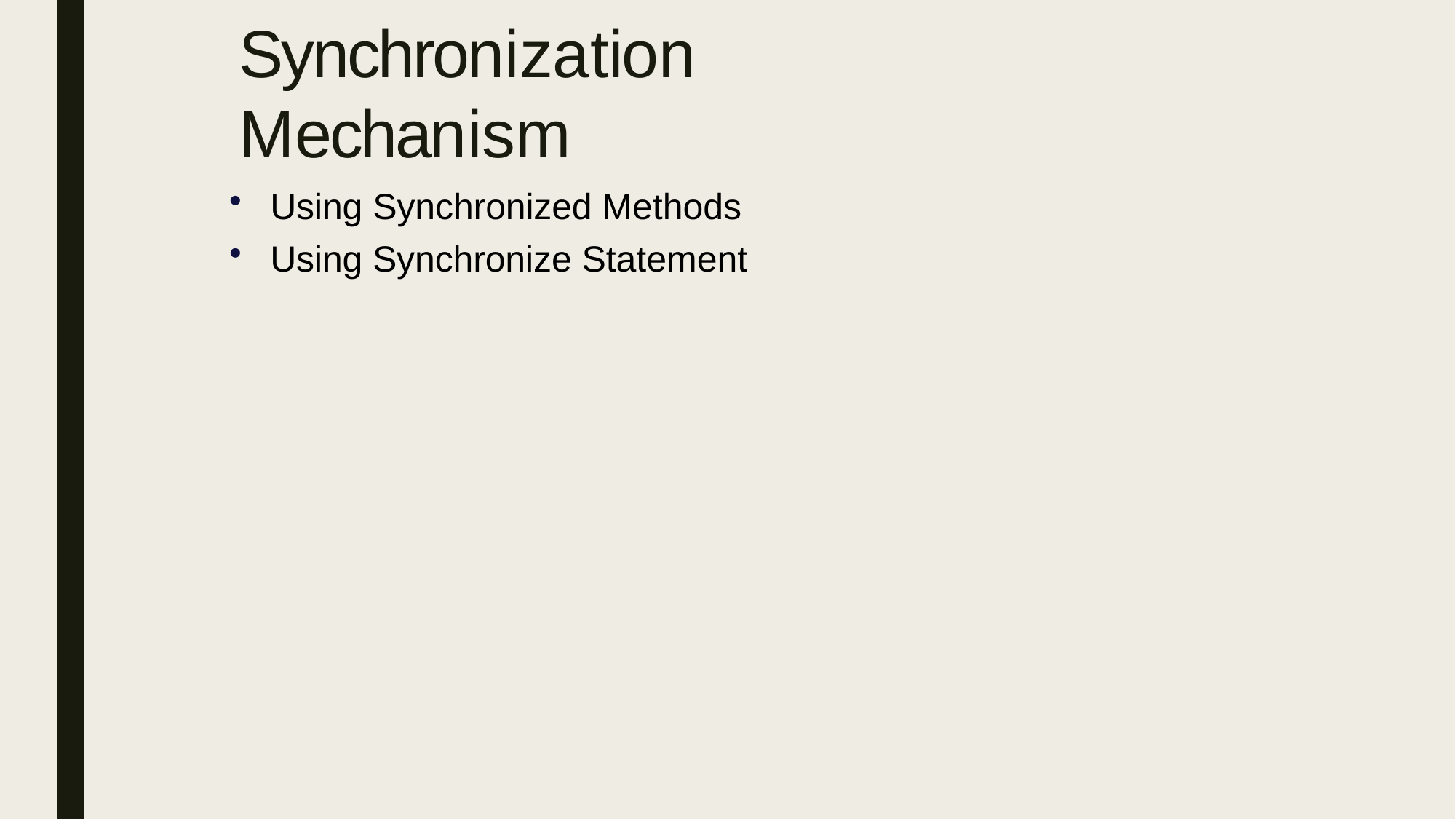

# Synchronization Mechanism
Using Synchronized Methods
Using Synchronize Statement